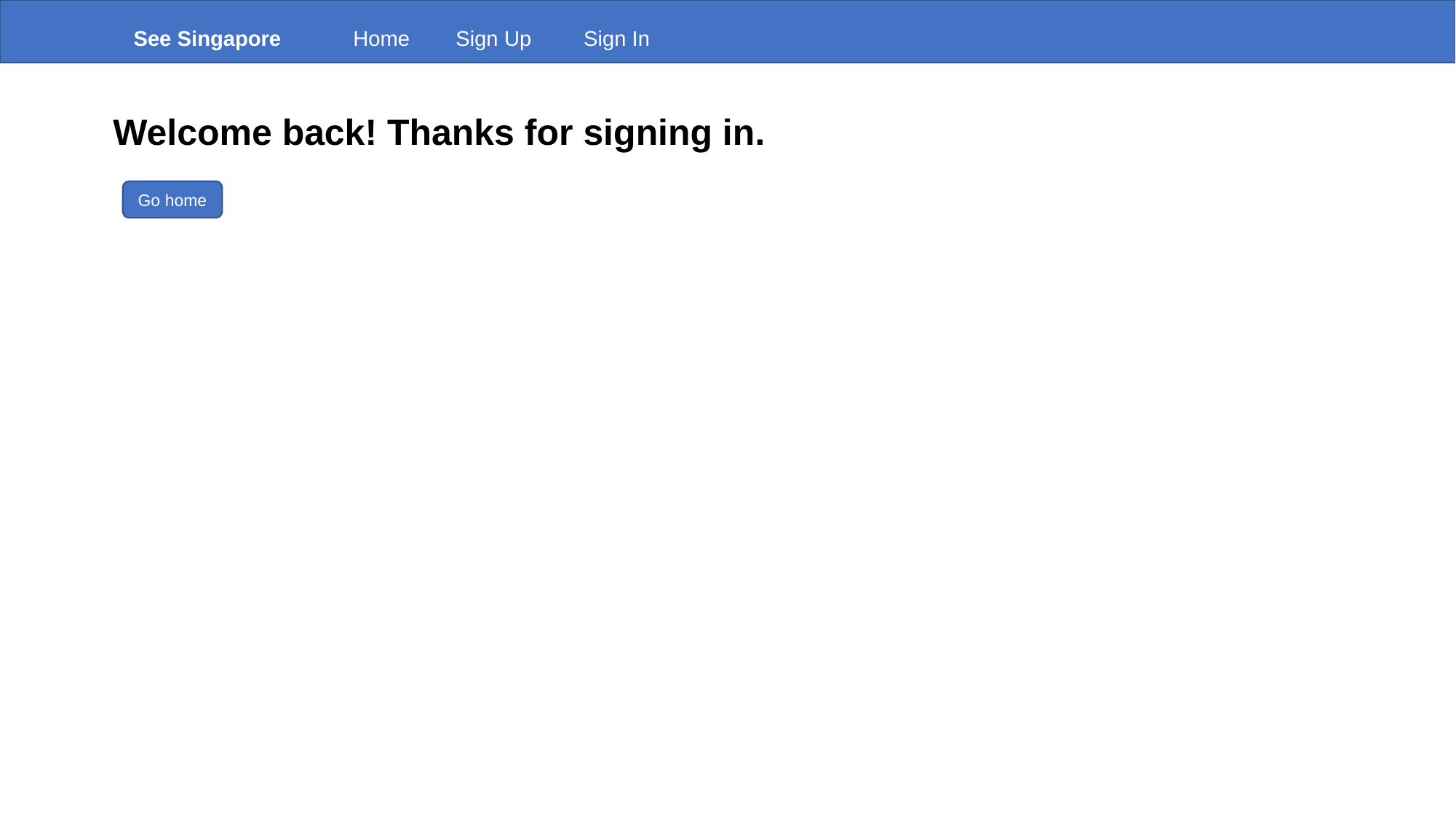

See Singapore
Home
Sign Up
Sign In
Welcome back! Thanks for signing in.
Go home